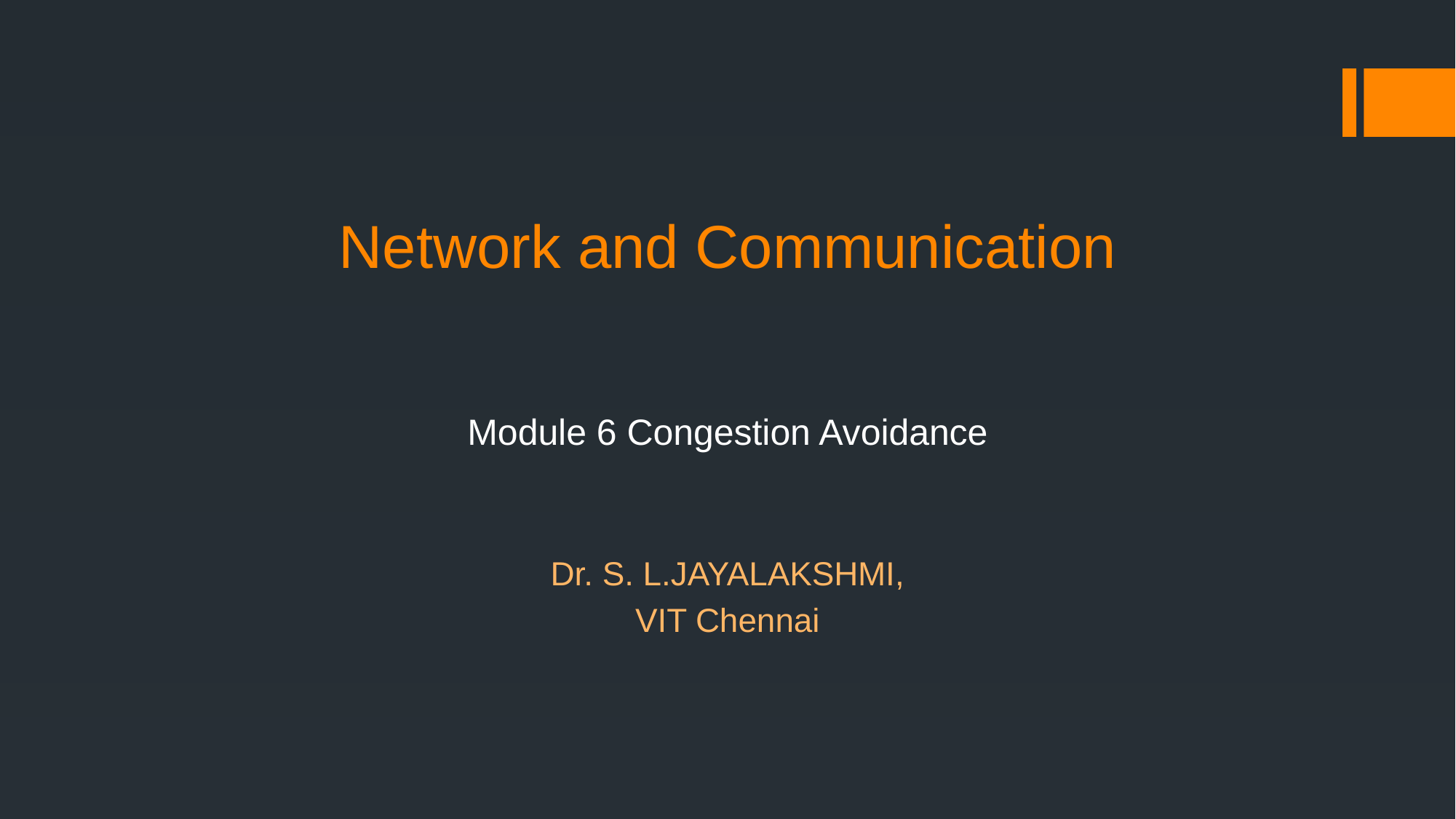

# Network and Communication
Module 6 Congestion Avoidance

Dr. S. L.JAYALAKSHMI,
VIT Chennai